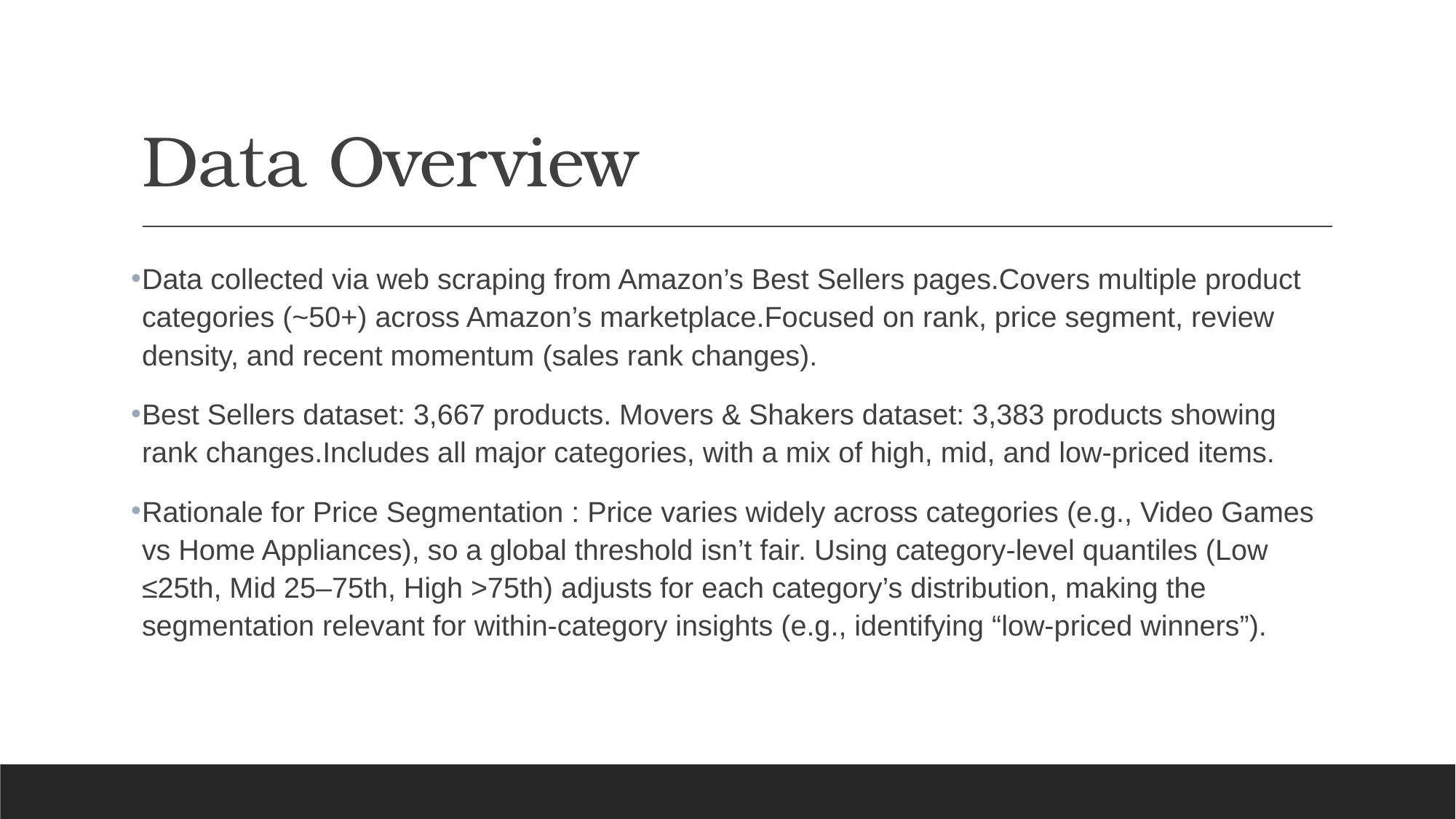

# Data Overview
Data collected via web scraping from Amazon’s Best Sellers pages.Covers multiple product categories (~50+) across Amazon’s marketplace.Focused on rank, price segment, review density, and recent momentum (sales rank changes).
Best Sellers dataset: 3,667 products. Movers & Shakers dataset: 3,383 products showing rank changes.Includes all major categories, with a mix of high, mid, and low-priced items.
Rationale for Price Segmentation : Price varies widely across categories (e.g., Video Games vs Home Appliances), so a global threshold isn’t fair. Using category-level quantiles (Low ≤25th, Mid 25–75th, High >75th) adjusts for each category’s distribution, making the segmentation relevant for within-category insights (e.g., identifying “low-priced winners”).